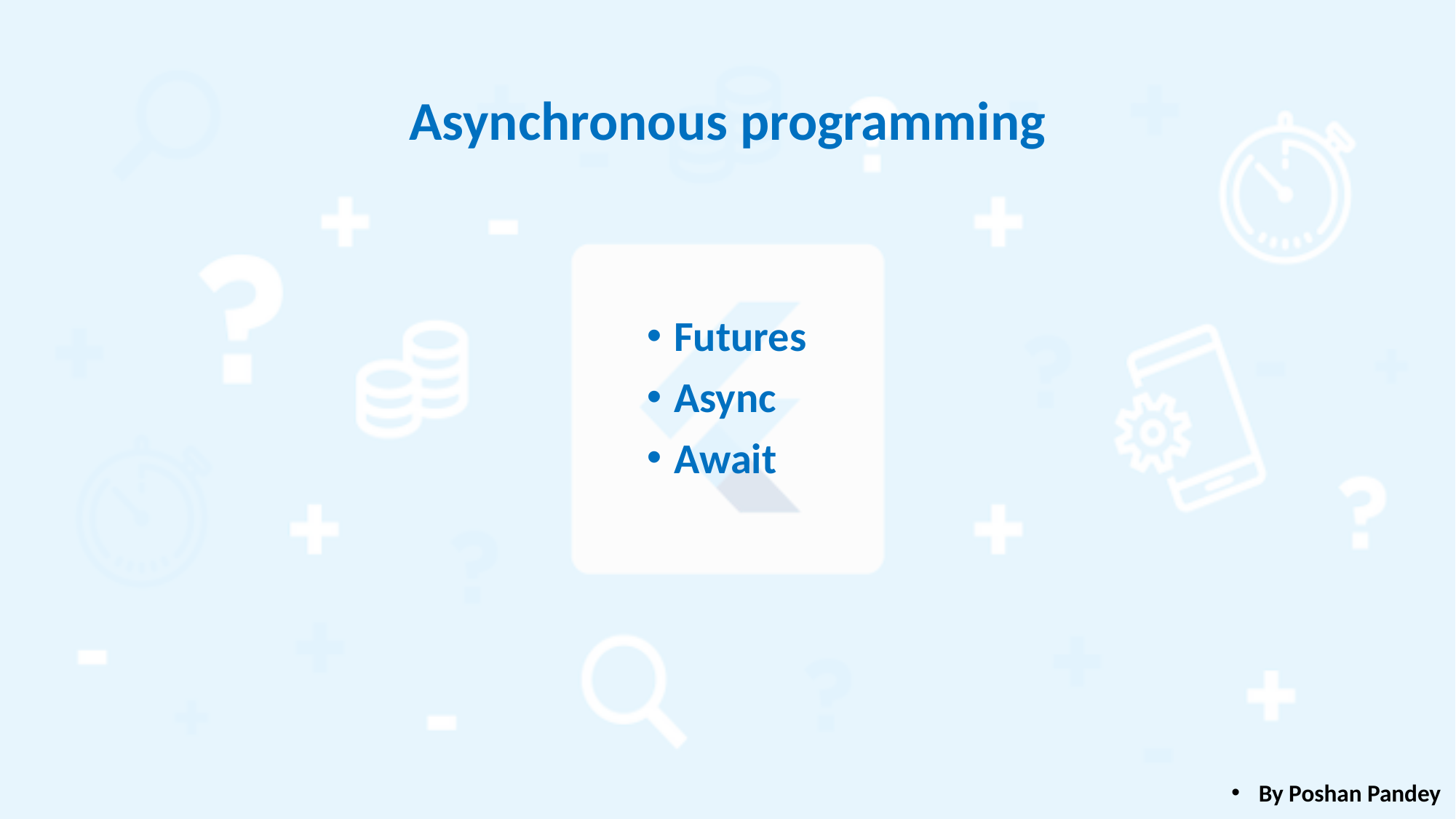

# Asynchronous programming
Futures
Async
Await
By Poshan Pandey